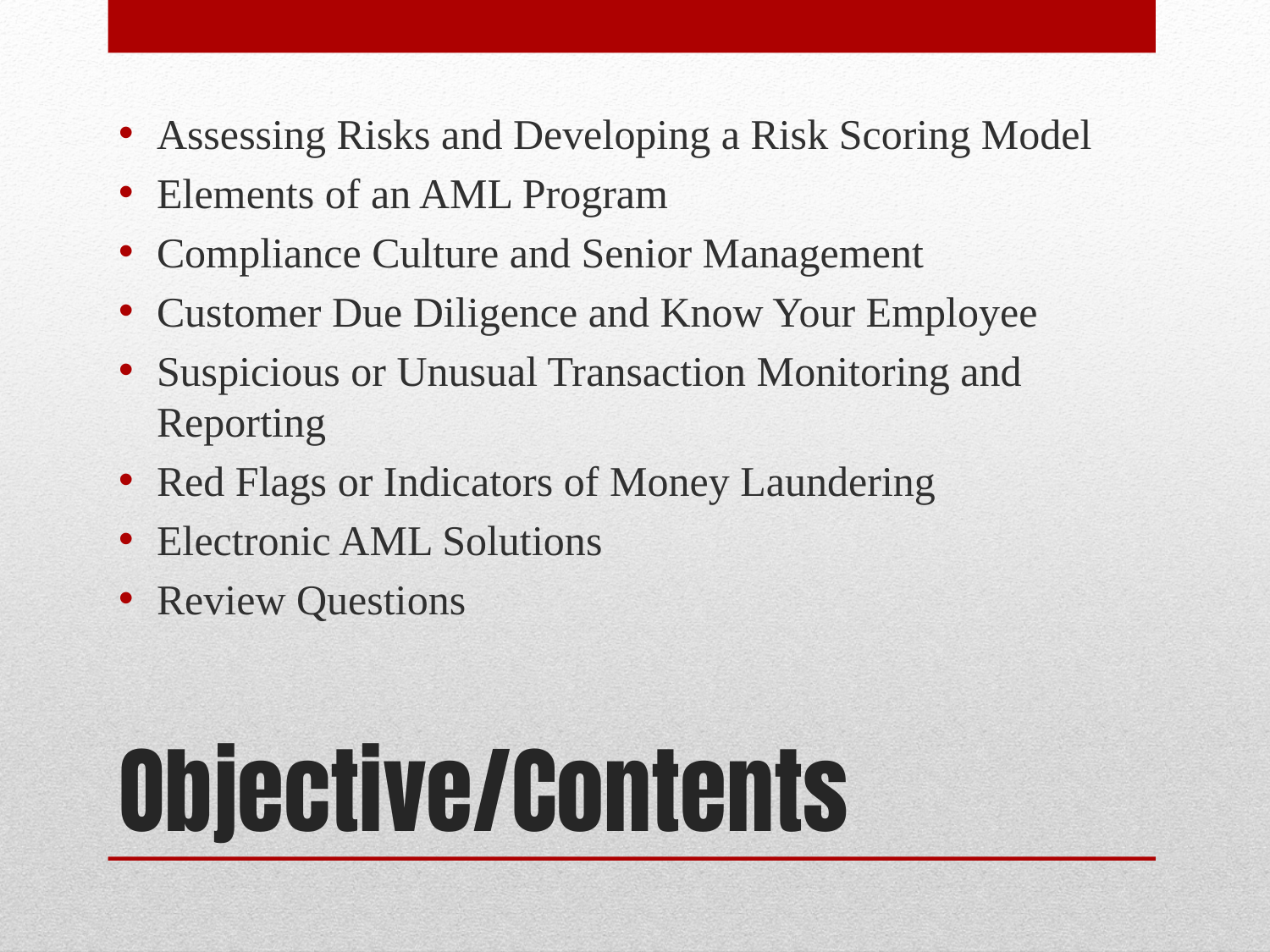

Assessing Risks and Developing a Risk Scoring Model
Elements of an AML Program
Compliance Culture and Senior Management
Customer Due Diligence and Know Your Employee
Suspicious or Unusual Transaction Monitoring and Reporting
Red Flags or Indicators of Money Laundering
Electronic AML Solutions
Review Questions
# Objective/Contents